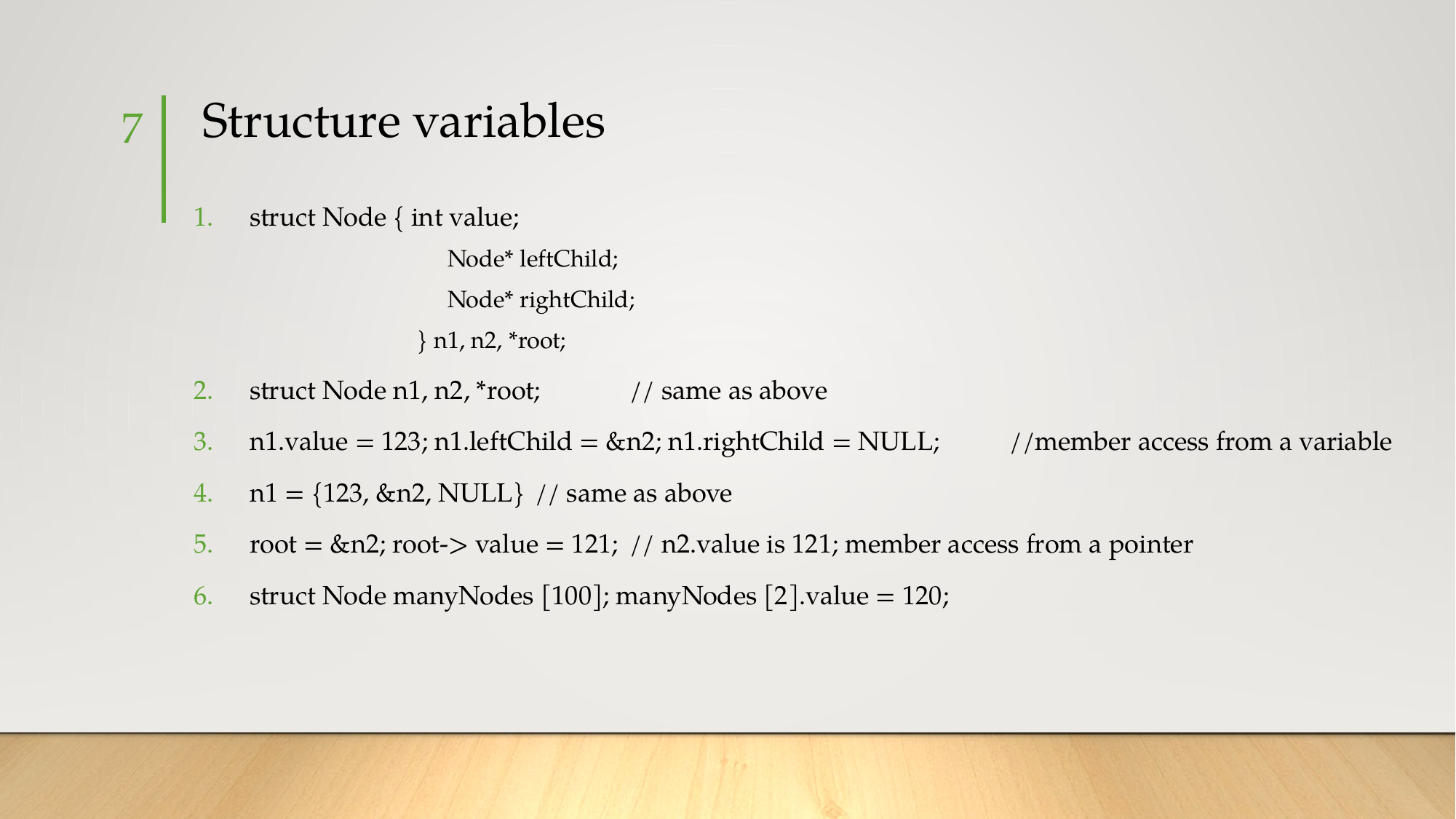

# Structure variables
7
struct Node { int value;
     Node* leftChild;
     Node* rightChild;
} n1, n2, *root;
struct Node n1, n2, *root;		// same as above
n1.value = 123; n1.leftChild = &n2; n1.rightChild = NULL;	//member access from a variable
n1 = {123, &n2, NULL}		// same as above
root = &n2; root-> value = 121; 	// n2.value is 121; member access from a pointer
struct Node manyNodes [100]; manyNodes [2].value = 120;